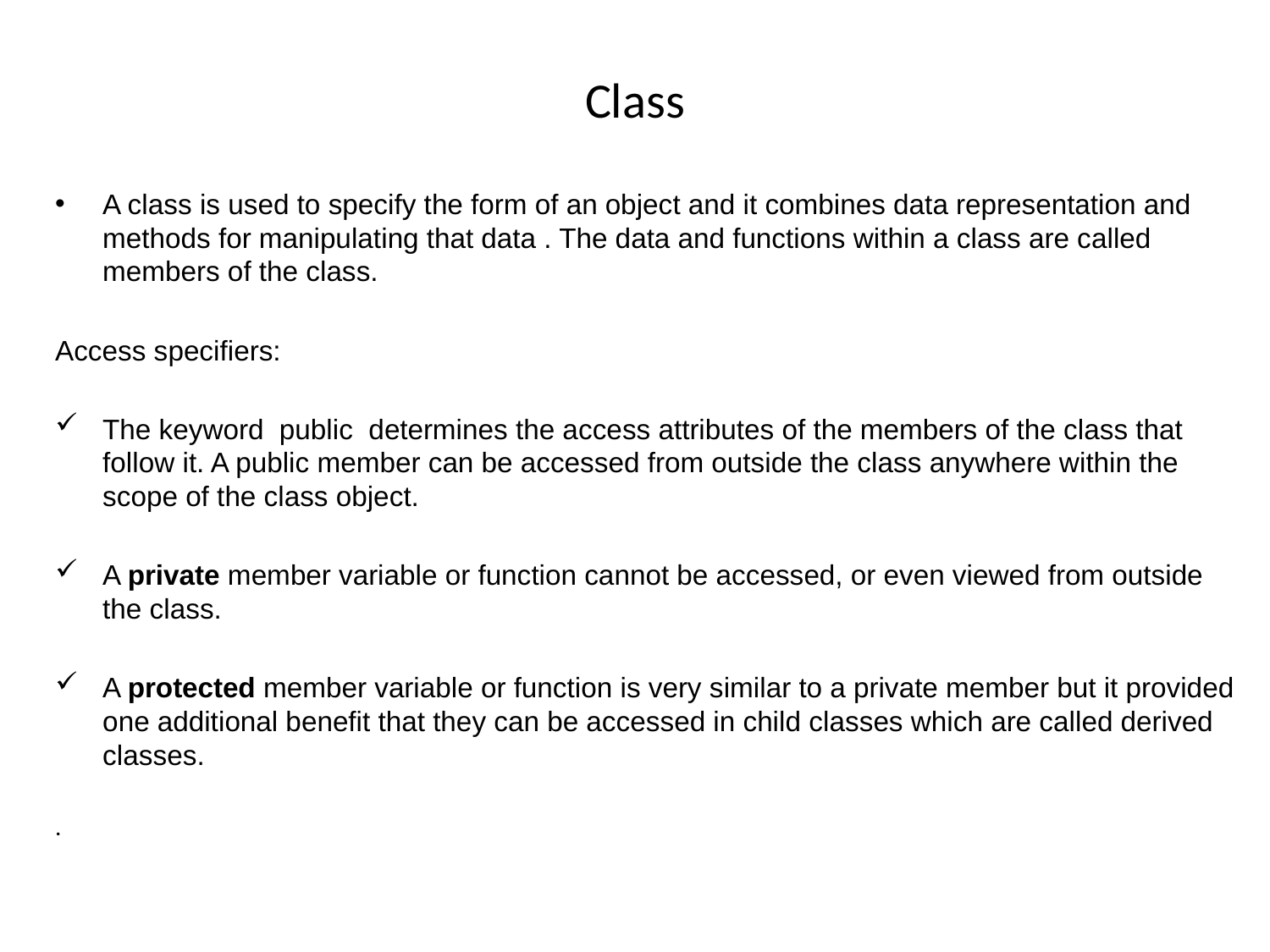

# Class
A class is used to specify the form of an object and it combines data representation and methods for manipulating that data . The data and functions within a class are called members of the class.

Access specifiers:

The keyword  public  determines the access attributes of the members of the class that follow it. A public member can be accessed from outside the class anywhere within the scope of the class object.

A private member variable or function cannot be accessed, or even viewed from outside the class.

A protected member variable or function is very similar to a private member but it provided one additional benefit that they can be accessed in child classes which are called derived classes.

.

4